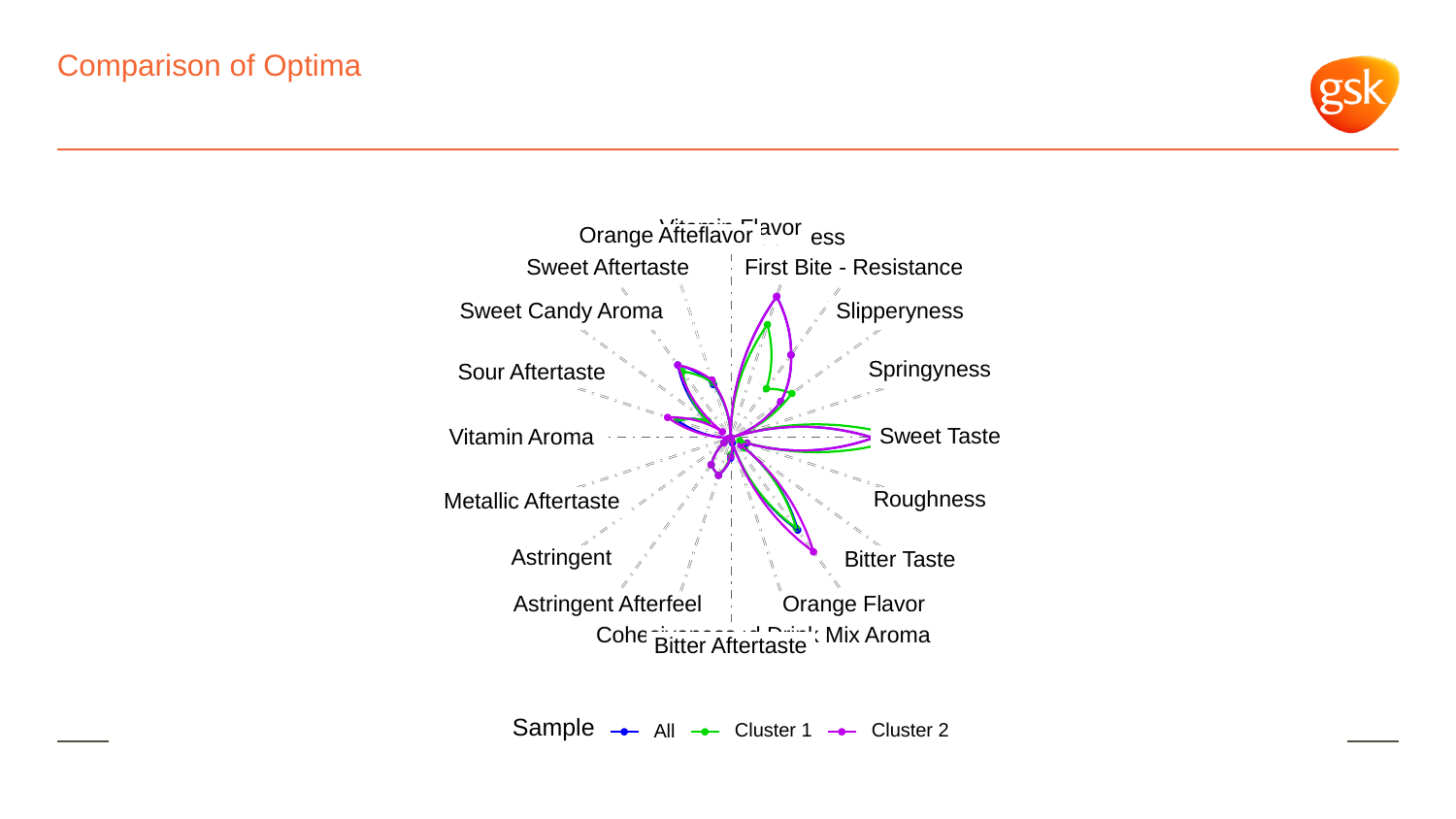

# Comparison of Optima

Vitamin Flavor

Orange Afteflavor

Stickiness

Sweet Aftertaste
First Bite - Resistance

Sweet Candy Aroma
Slipperyness

Springyness

Sour Aftertaste

Sweet Taste
Vitamin Aroma

Roughness
Metallic Aftertaste

Astringent

Bitter Taste

Orange Flavor
Astringent Afterfeel

Cohesiveness
Powdered Drink Mix Aroma

Bitter Aftertaste

Sample
Cluster 1
Cluster 2
All